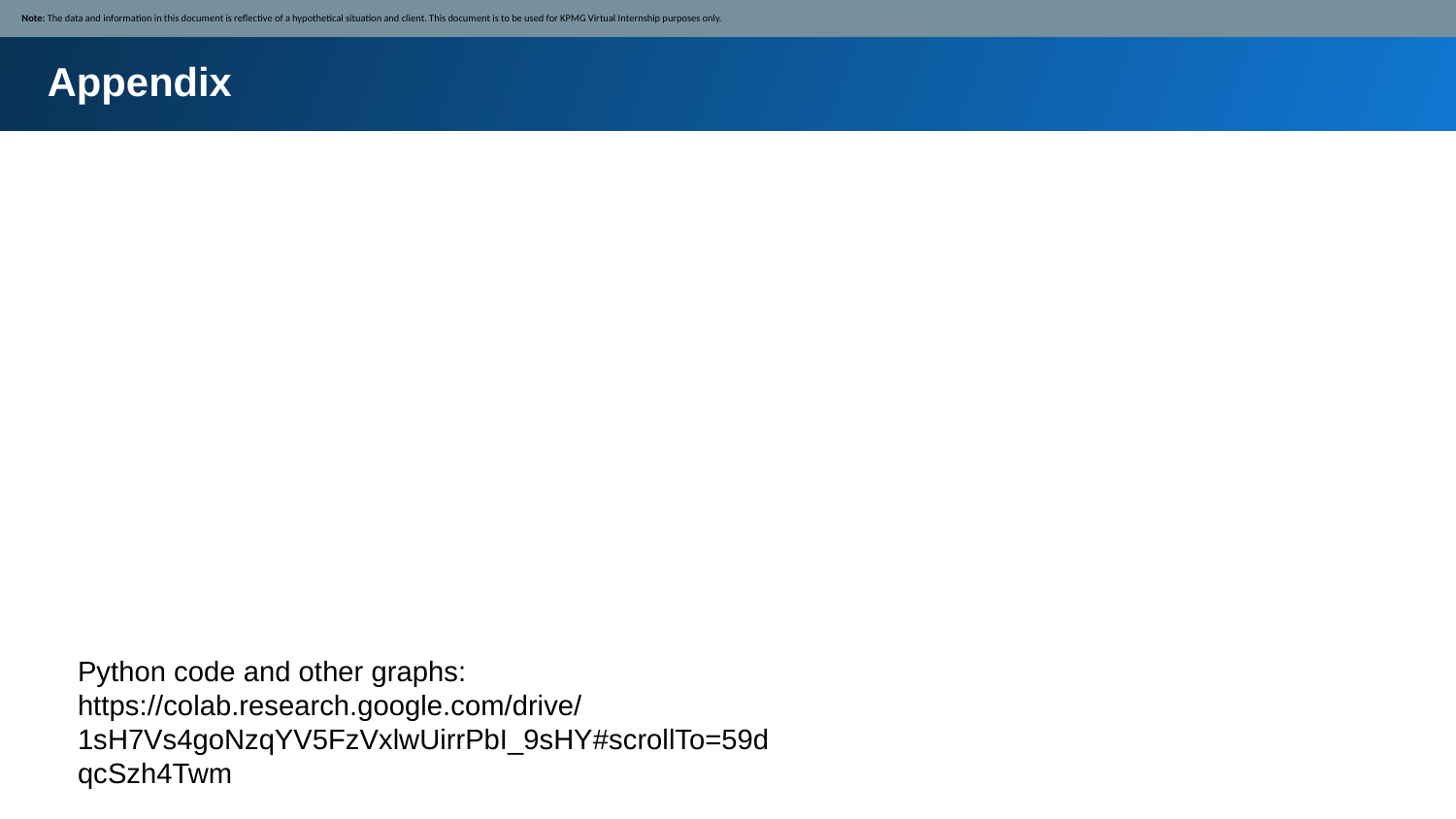

Note: The data and information in this document is reflective of a hypothetical situation and client. This document is to be used for KPMG Virtual Internship purposes only.
Appendix

Python code and other graphs:
https://colab.research.google.com/drive/1sH7Vs4goNzqYV5FzVxlwUirrPbI_9sHY#scrollTo=59dqcSzh4Twm